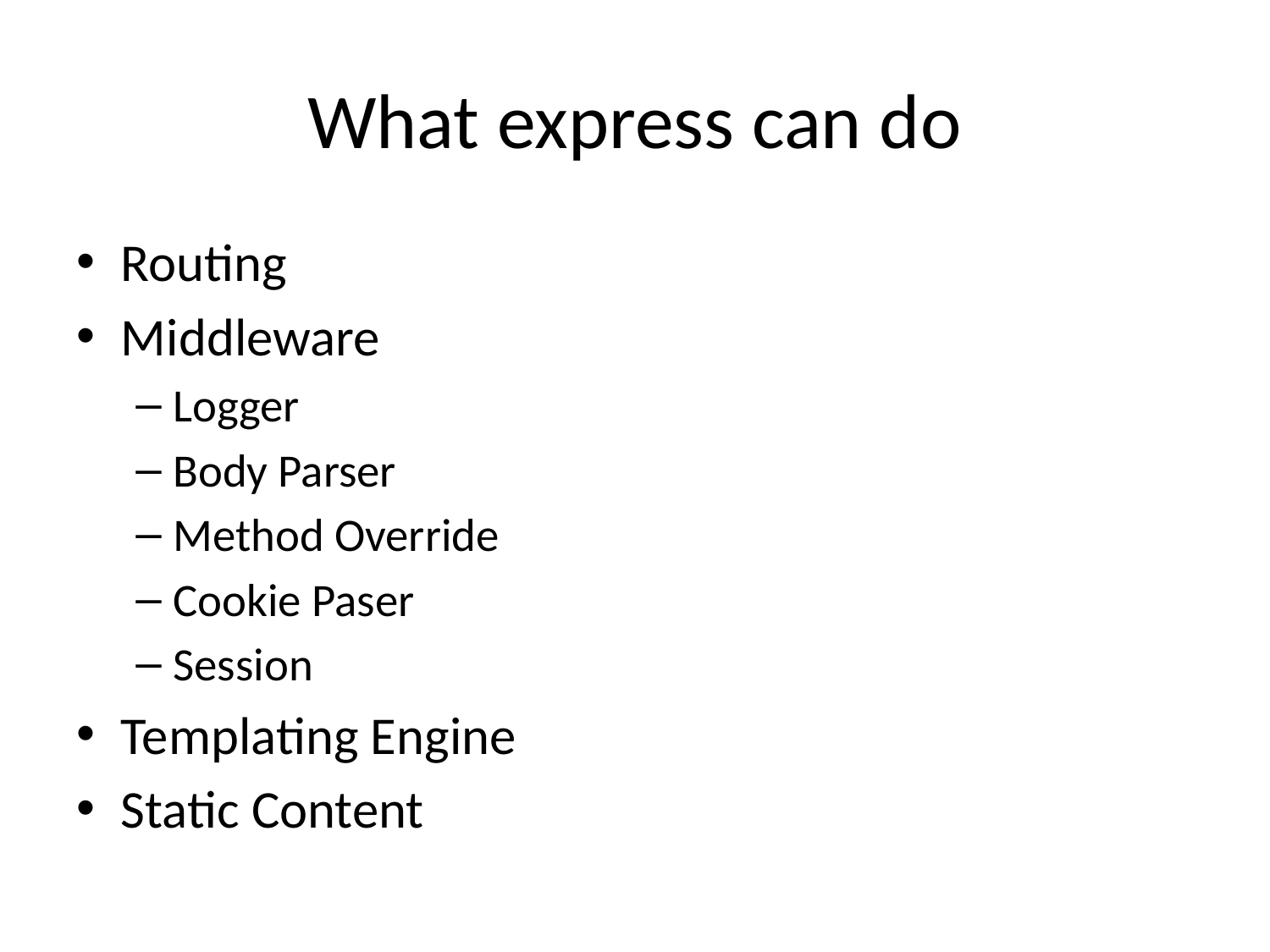

# What express can do
Routing
Middleware
Logger
Body Parser
Method Override
Cookie Paser
Session
Templating Engine
Static Content